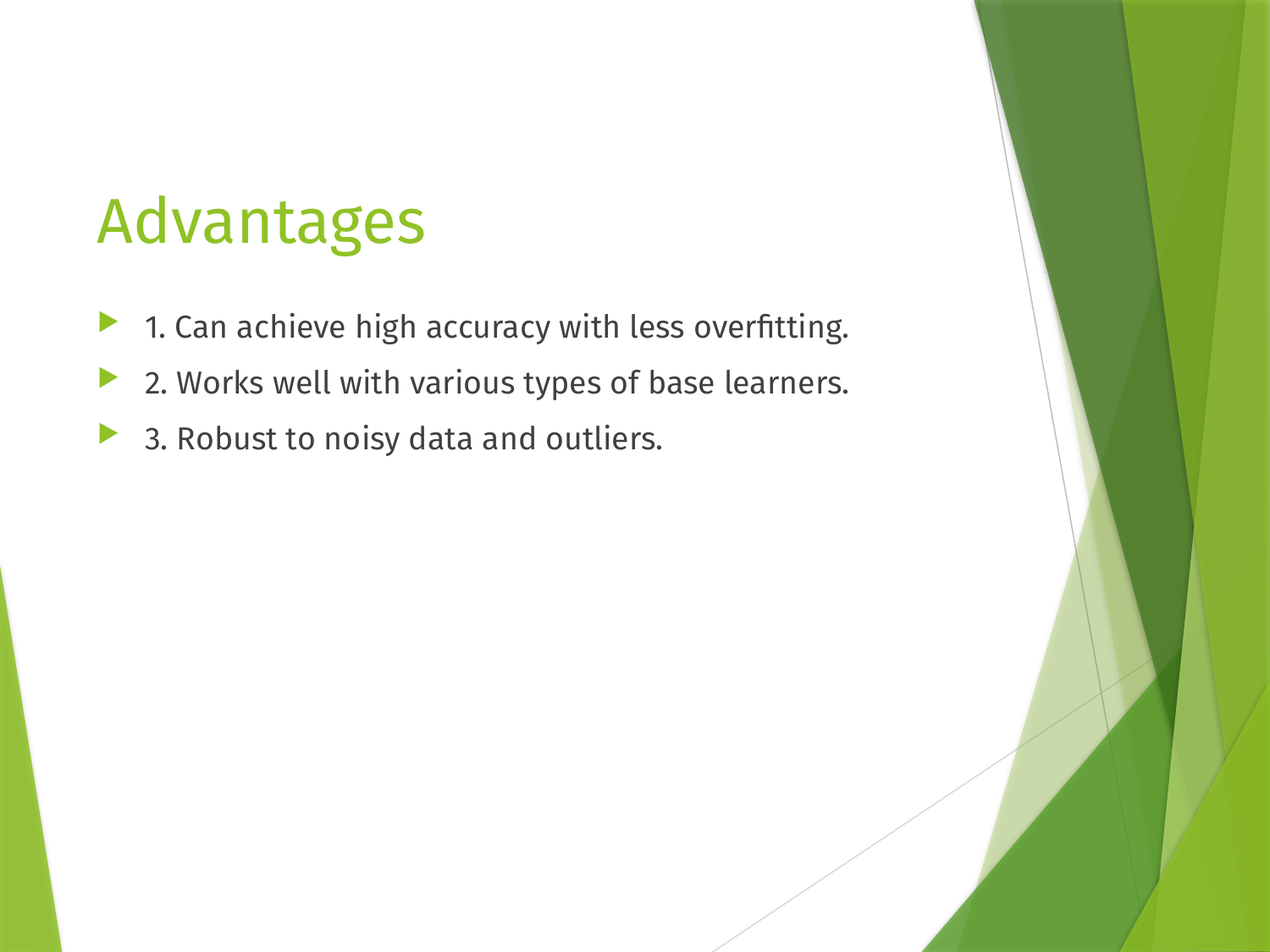

# Advantages
1. Can achieve high accuracy with less overfitting.
2. Works well with various types of base learners.
3. Robust to noisy data and outliers.